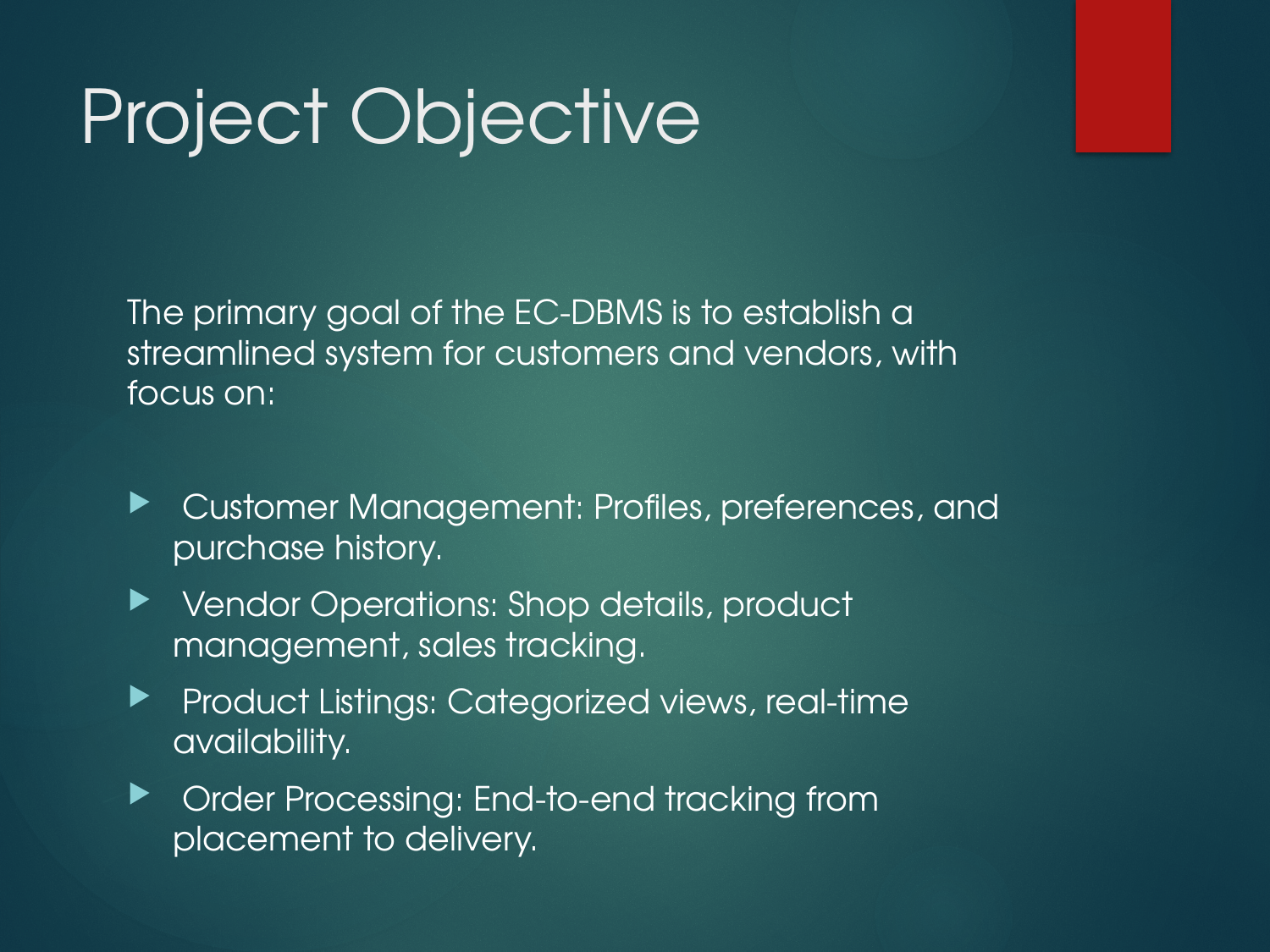

# Project Objective
The primary goal of the EC-DBMS is to establish a streamlined system for customers and vendors, with focus on:

 Customer Management: Profiles, preferences, and purchase history.
 Vendor Operations: Shop details, product management, sales tracking.
 Product Listings: Categorized views, real-time availability.
 Order Processing: End-to-end tracking from placement to delivery.